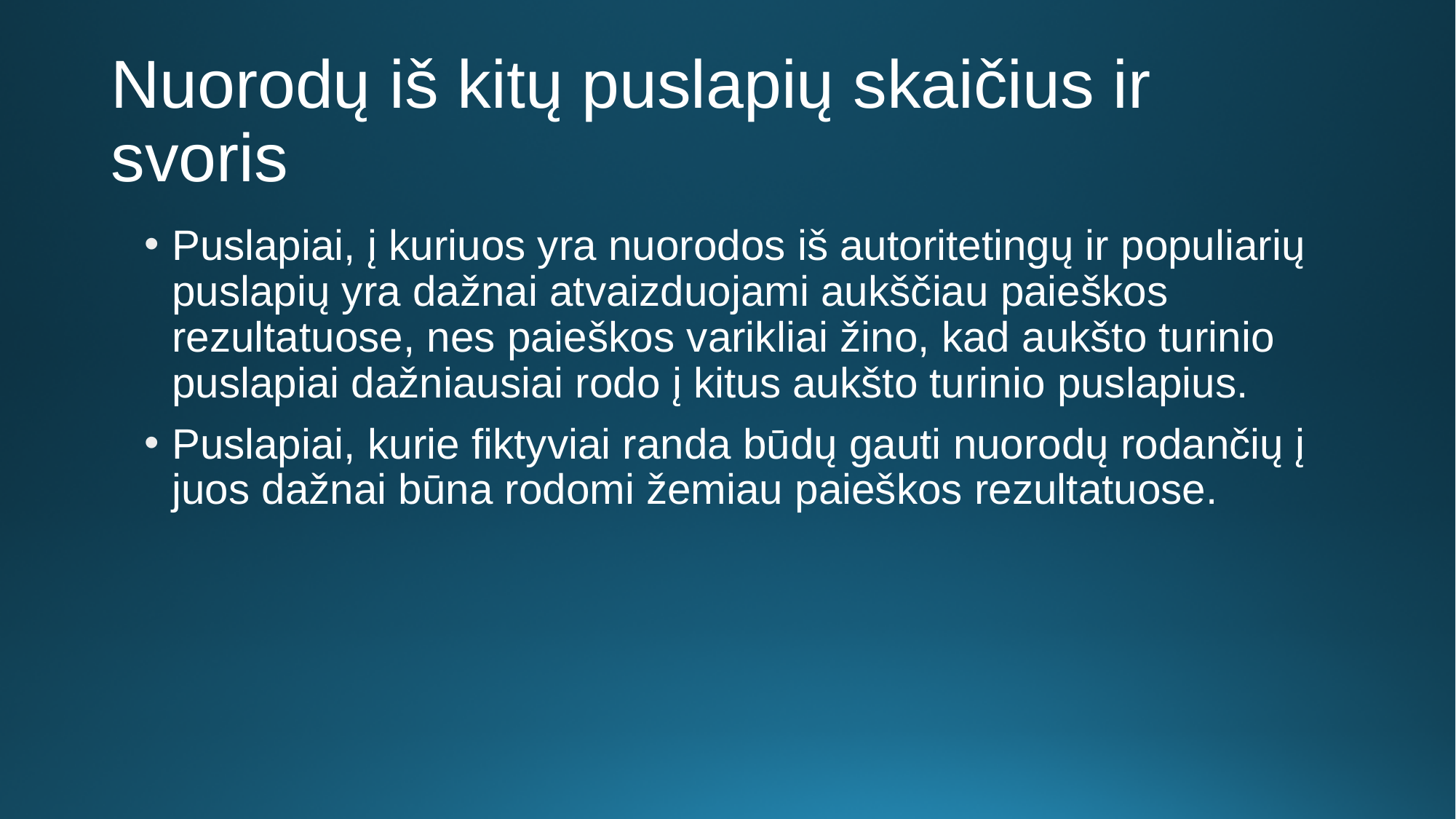

# Nuorodų iš kitų puslapių skaičius ir svoris
Puslapiai, į kuriuos yra nuorodos iš autoritetingų ir populiarių puslapių yra dažnai atvaizduojami aukščiau paieškos rezultatuose, nes paieškos varikliai žino, kad aukšto turinio puslapiai dažniausiai rodo į kitus aukšto turinio puslapius.
Puslapiai, kurie fiktyviai randa būdų gauti nuorodų rodančių į juos dažnai būna rodomi žemiau paieškos rezultatuose.